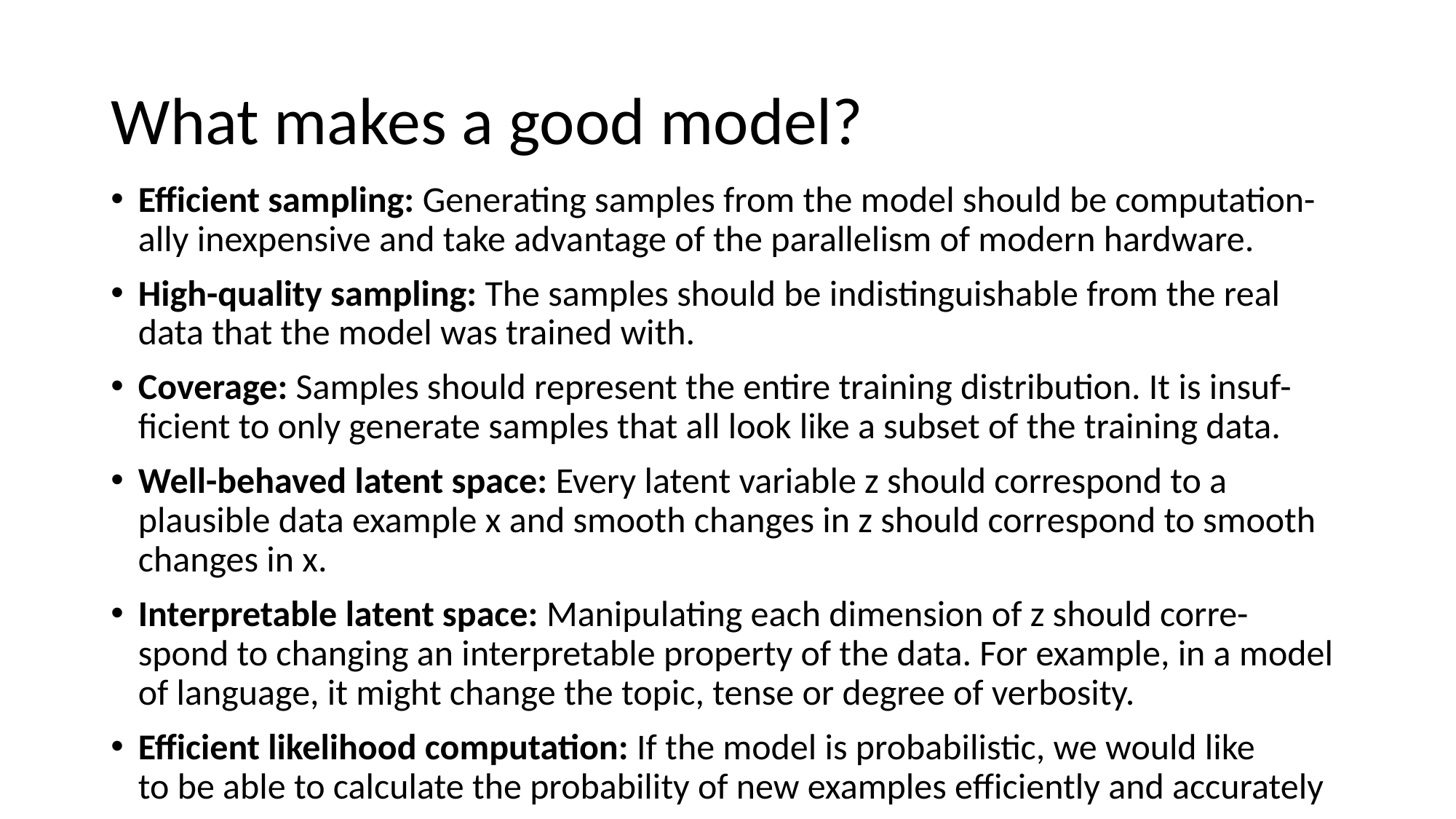

# What makes a good model?
Eﬀicient sampling: Generating samples from the model should be computation-
ally inexpensive and take advantage of the parallelism of modern hardware.
High-quality sampling: The samples should be indistinguishable from the real
data that the model was trained with.
Coverage: Samples should represent the entire training distribution. It is insuf-
ficient to only generate samples that all look like a subset of the training data.
Well-behaved latent space: Every latent variable z should correspond to a
plausible data example x and smooth changes in z should correspond to smooth
changes in x.
Interpretable latent space: Manipulating each dimension of z should corre-
spond to changing an interpretable property of the data. For example, in a model
of language, it might change the topic, tense or degree of verbosity.
Eﬀicient likelihood computation: If the model is probabilistic, we would like
to be able to calculate the probability of new examples eﬀiciently and accurately